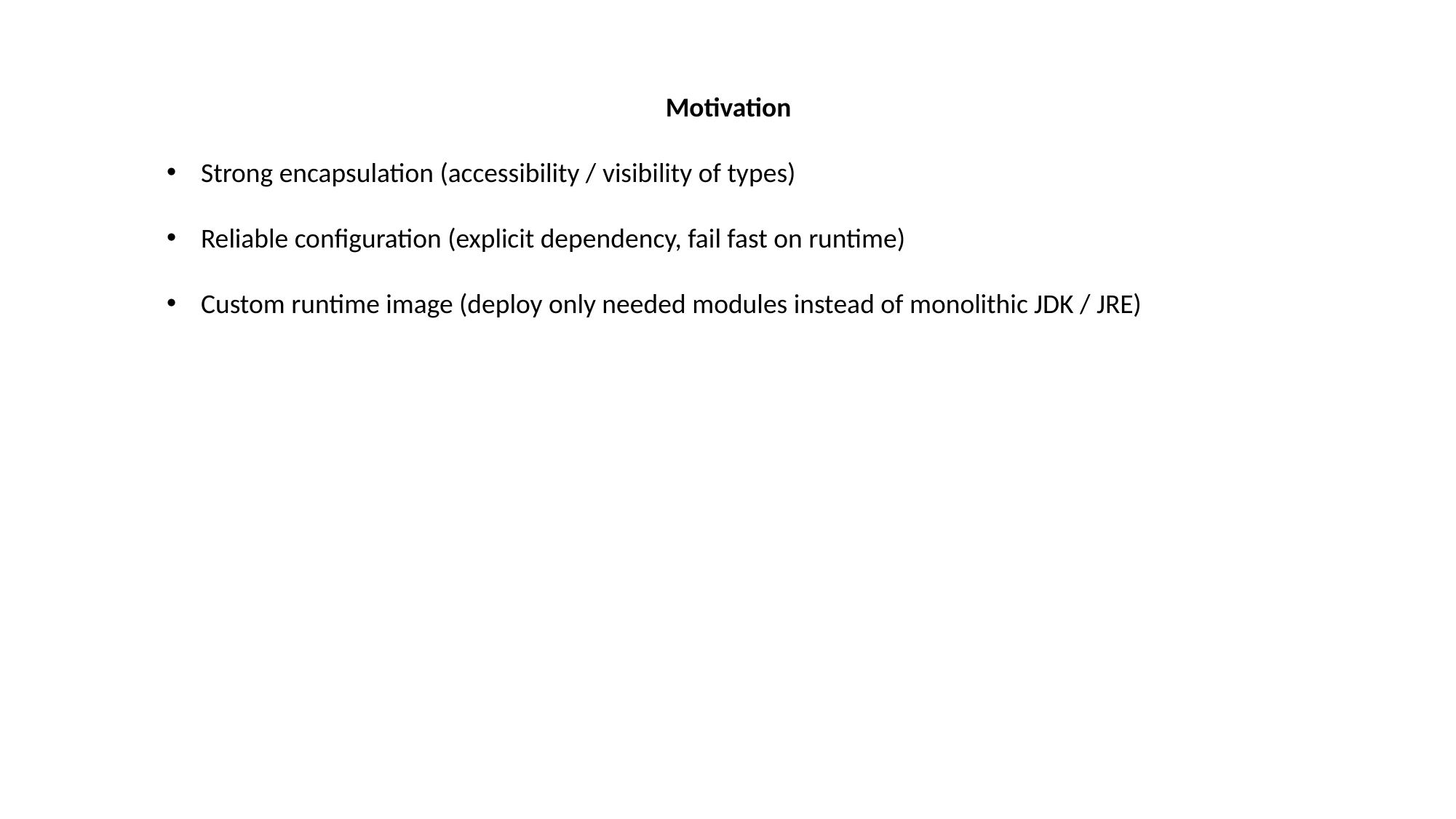

Motivation

Strong encapsulation (accessibility / visibility of types)

Reliable configuration (explicit dependency, fail fast on runtime)

Custom runtime image (deploy only needed modules instead of monolithic JDK / JRE)